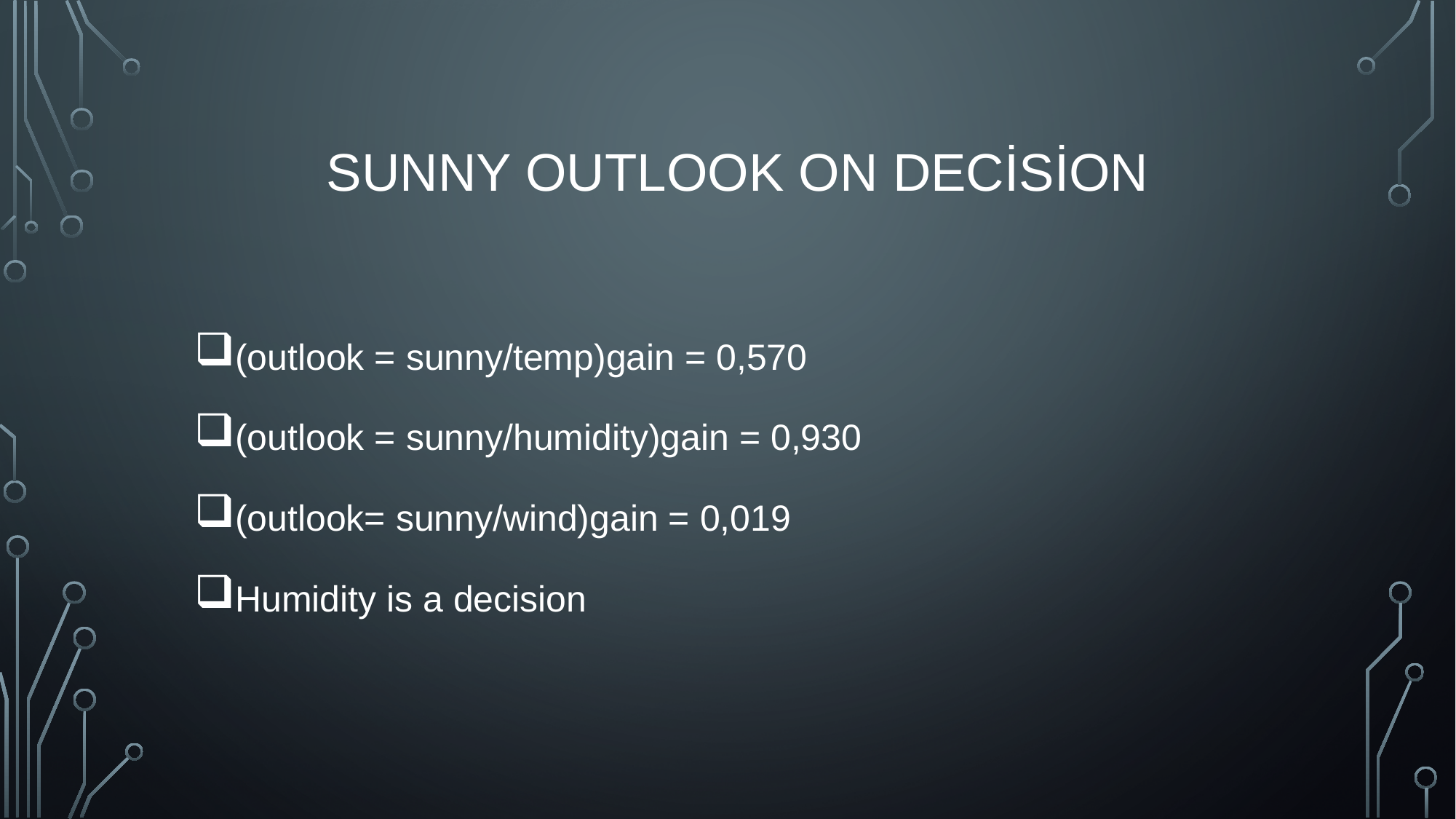

# Sunny outlook on decision
(outlook = sunny/temp)gain = 0,570
(outlook = sunny/humidity)gain = 0,930
(outlook= sunny/wind)gain = 0,019
Humidity is a decision